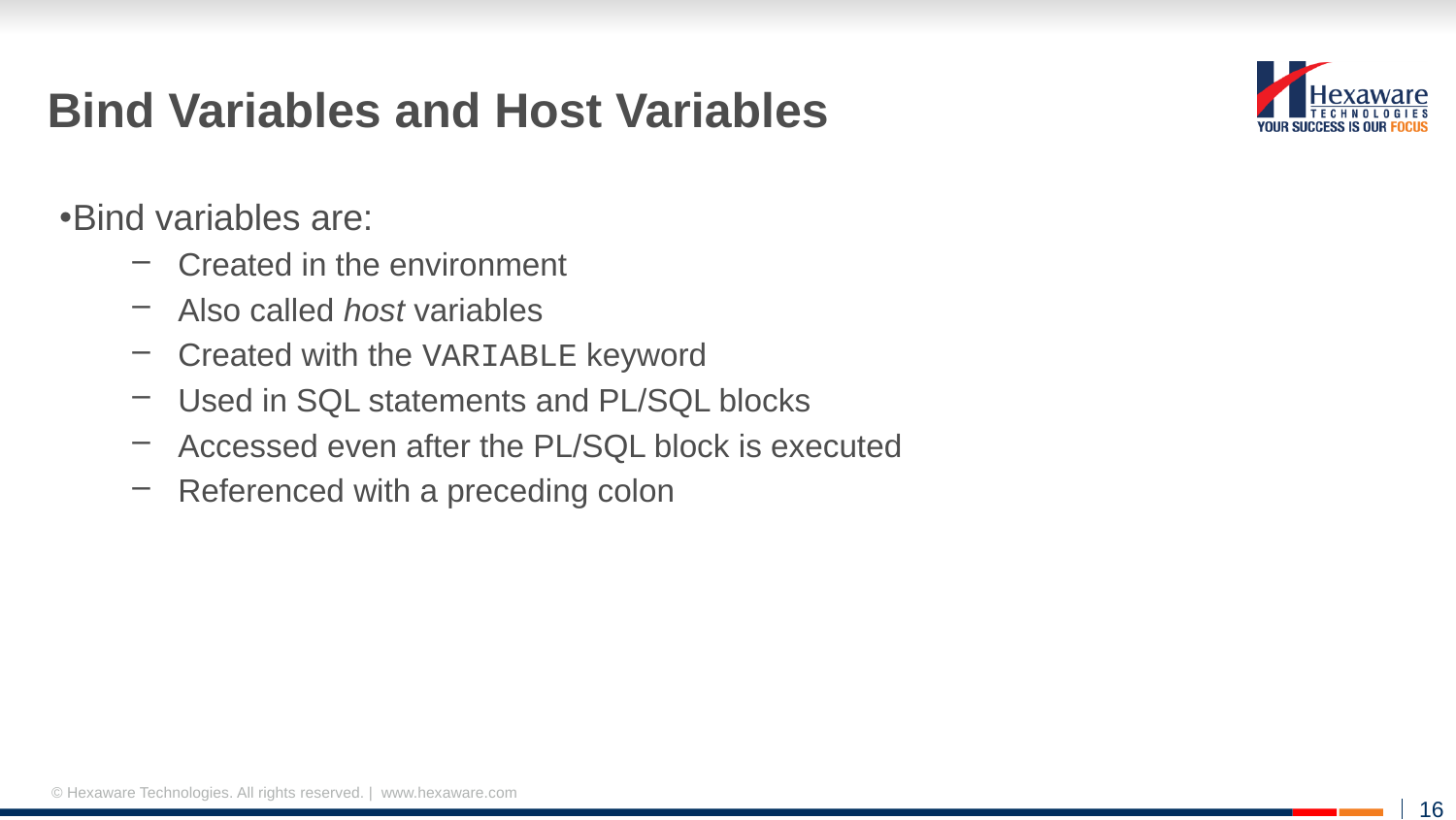

# Bind Variables and Host Variables
Bind variables are:
Created in the environment
Also called host variables
Created with the VARIABLE keyword
Used in SQL statements and PL/SQL blocks
Accessed even after the PL/SQL block is executed
Referenced with a preceding colon